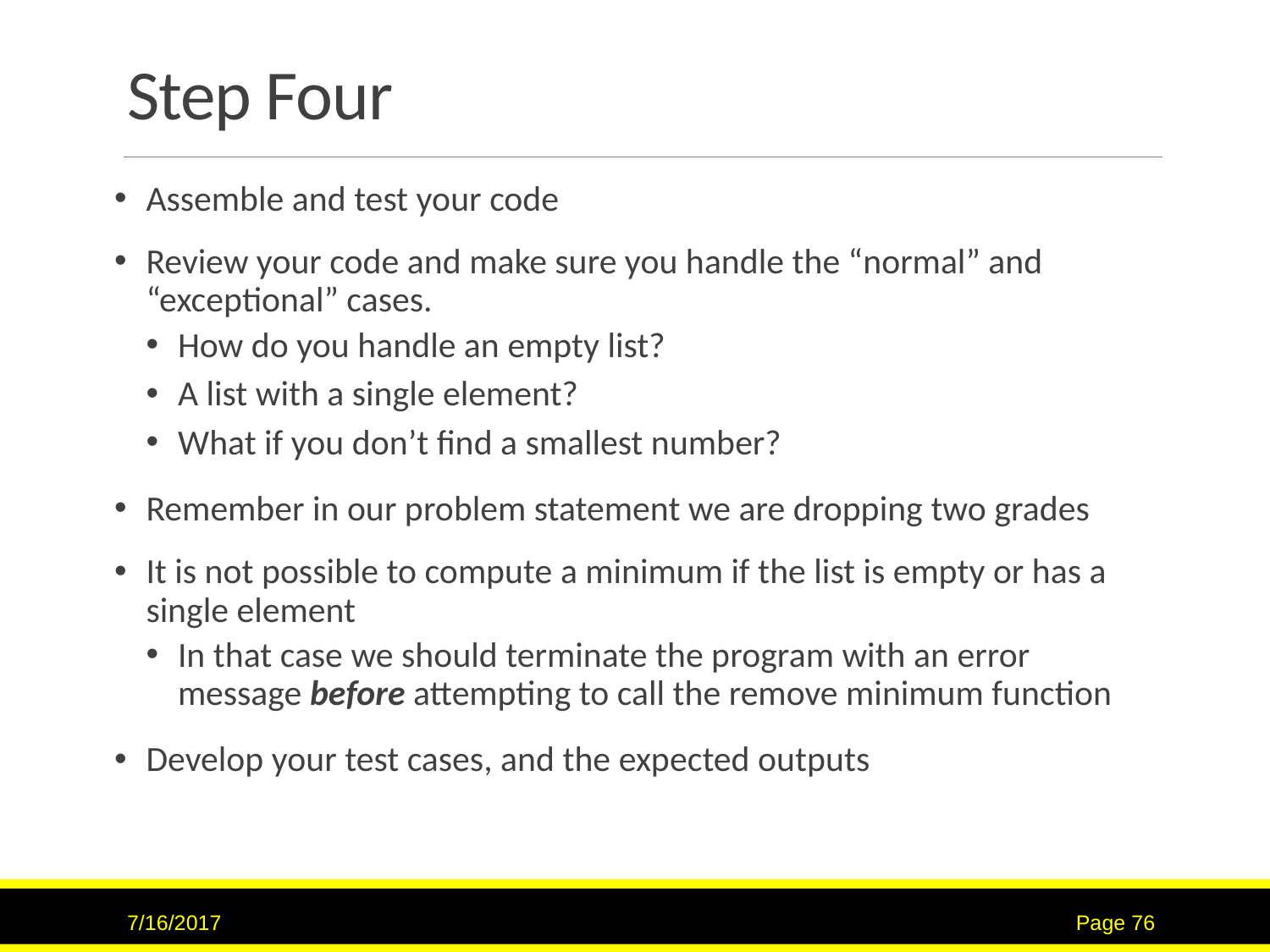

# Step Four
Assemble and test your code
Review your code and make sure you handle the “normal” and “exceptional” cases.
How do you handle an empty list?
A list with a single element?
What if you don’t find a smallest number?
Remember in our problem statement we are dropping two grades
It is not possible to compute a minimum if the list is empty or has a single element
In that case we should terminate the program with an error message before attempting to call the remove minimum function
Develop your test cases, and the expected outputs
7/16/2017
Page 76